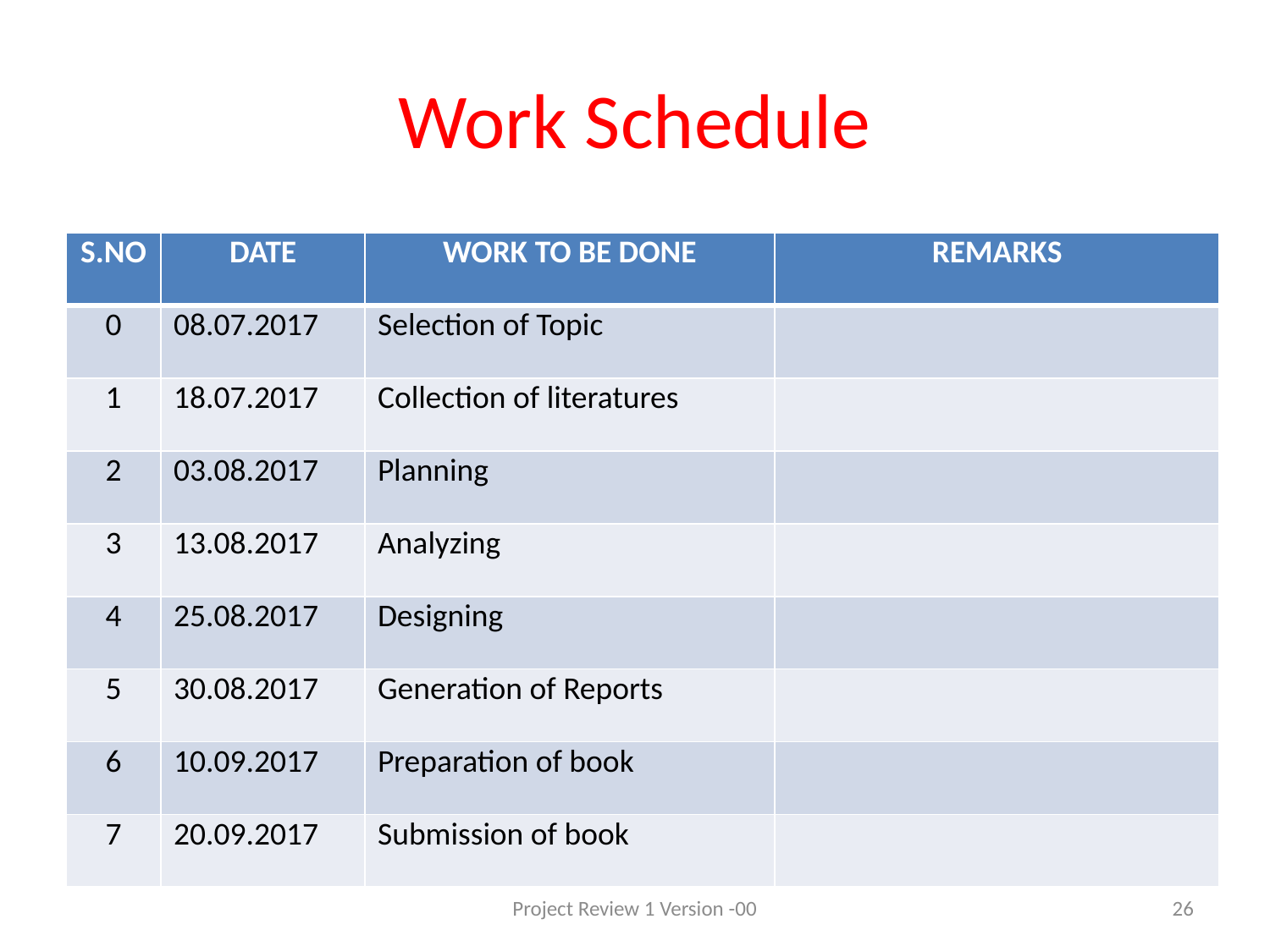

# Work Schedule
| S.NO | DATE | WORK TO BE DONE | REMARKS |
| --- | --- | --- | --- |
| 0 | 08.07.2017 | Selection of Topic |  |
| 1 | 18.07.2017 | Collection of literatures |  |
| 2 | 03.08.2017 | Planning |  |
| 3 | 13.08.2017 | Analyzing |  |
| 4 | 25.08.2017 | Designing |  |
| 5 | 30.08.2017 | Generation of Reports |  |
| 6 | 10.09.2017 | Preparation of book |  |
| 7 | 20.09.2017 | Submission of book |  |
Project Review 1 Version -00
26